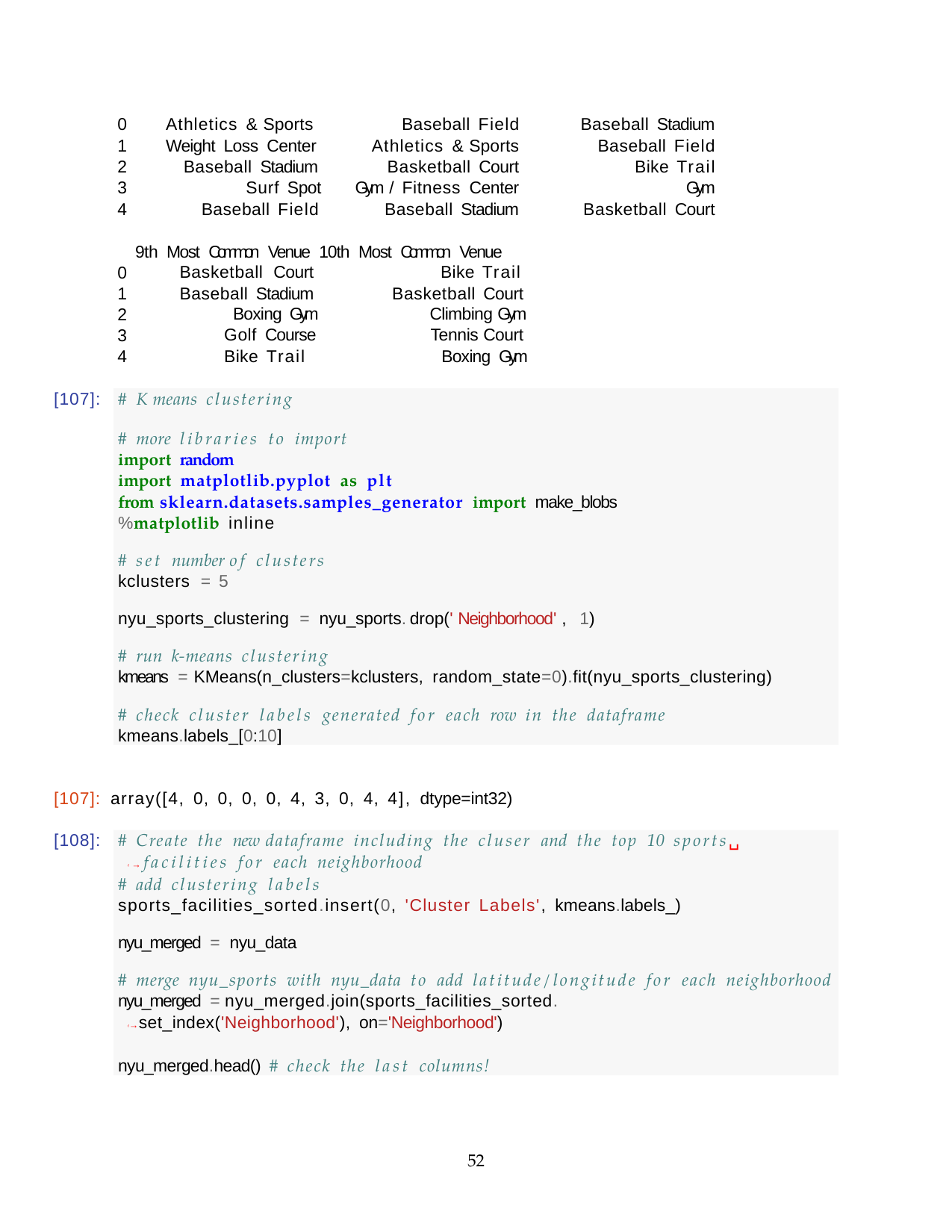

| 0 Athletics & Sports | Baseball Field | Baseball Stadium |
| --- | --- | --- |
| 1 Weight Loss Center | Athletics & Sports | Baseball Field |
| 2 Baseball Stadium | Basketball Court | Bike Trail |
| 3 Surf Spot | Gym / Fitness Center | Gym |
| 4 Baseball Field | Baseball Stadium | Basketball Court |
9th Most Common Venue 10th Most Common Venue
0
1
2
3
4
Basketball Court  Baseball Stadium
Boxing Gym  Golf Course  Bike Trail
Bike Trail  Basketball Court  Climbing Gym  Tennis Court  Boxing Gym
[107]:
# K means clustering

# more libraries to import
import random
import matplotlib.pyplot as plt
from sklearn.datasets.samples_generator import make_blobs
%matplotlib inline

# set number of clusters
kclusters  =  5

nyu_sports_clustering  =  nyu_sports.drop('Neighborhood',  1)

# run k-means clustering
kmeans = KMeans(n_clusters=kclusters, random_state=0).fit(nyu_sports_clustering)

# check cluster labels generated for each row in the dataframe
kmeans.labels_[0:10]
[107]: array([4, 0, 0, 0, 0, 4, 3, 0, 4, 4], dtype=int32)
[108]:
# Create the new dataframe including the cluser and the top 10 sports␣
‹→facilities for each neighborhood
# add clustering labels
sports_facilities_sorted.insert(0, 'Cluster Labels', kmeans.labels_)

nyu_merged  =  nyu_data

# merge nyu_sports with nyu_data to add latitude/longitude for each neighborhood
nyu_merged = nyu_merged.join(sports_facilities_sorted.
‹→set_index('Neighborhood'), on='Neighborhood')
nyu_merged.head() # check the last columns!
52